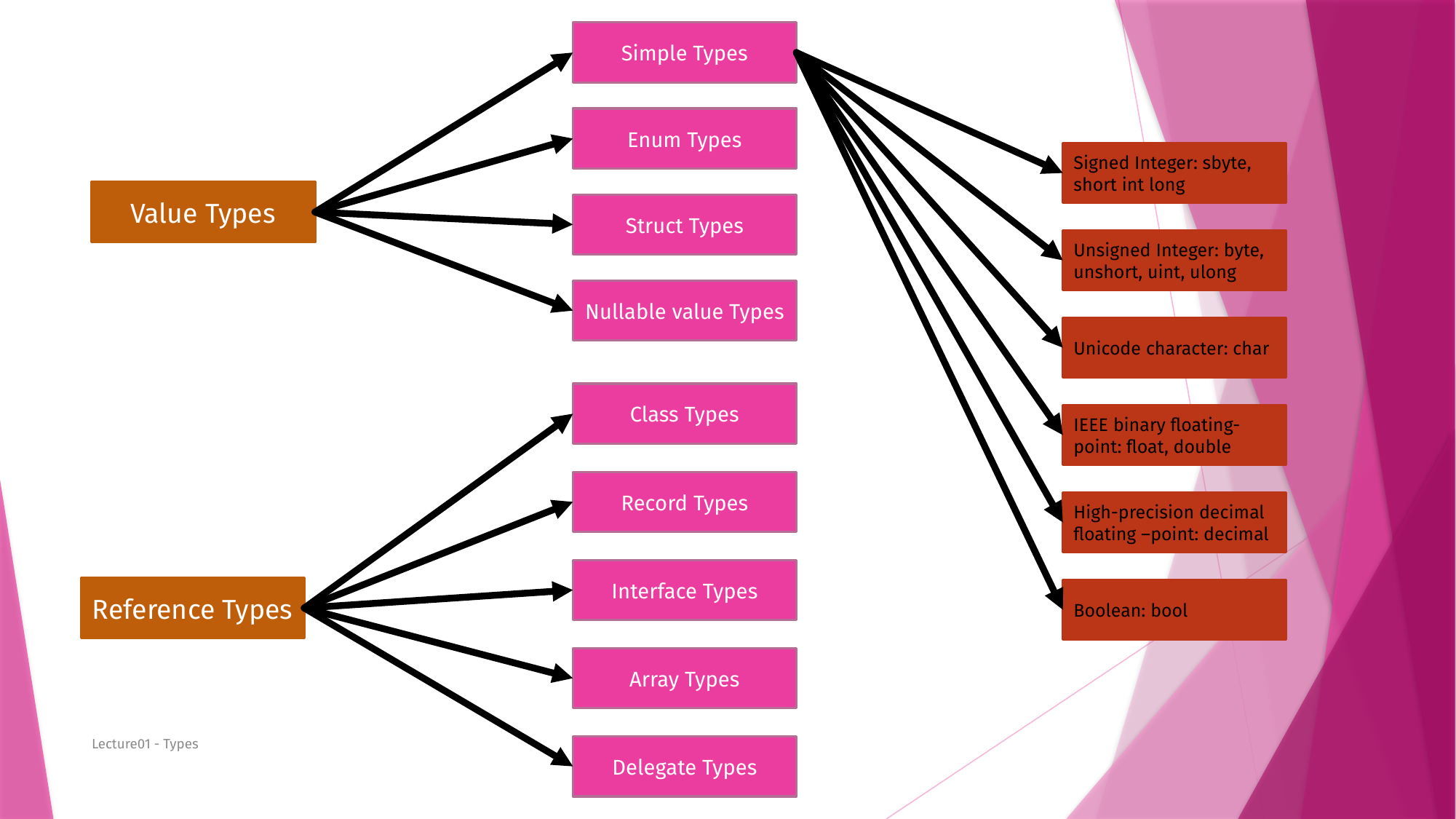

Simple Types
Enum Types
Signed Integer: sbyte, short int long
Value Types
Struct Types
Unsigned Integer: byte, unshort, uint, ulong
Nullable value Types
Unicode character: char
Class Types
IEEE binary floating-point: float, double
Record Types
High-precision decimal floating –point: decimal
Interface Types
Reference Types
Boolean: bool
Array Types
Lecture01 - Types
Delegate Types